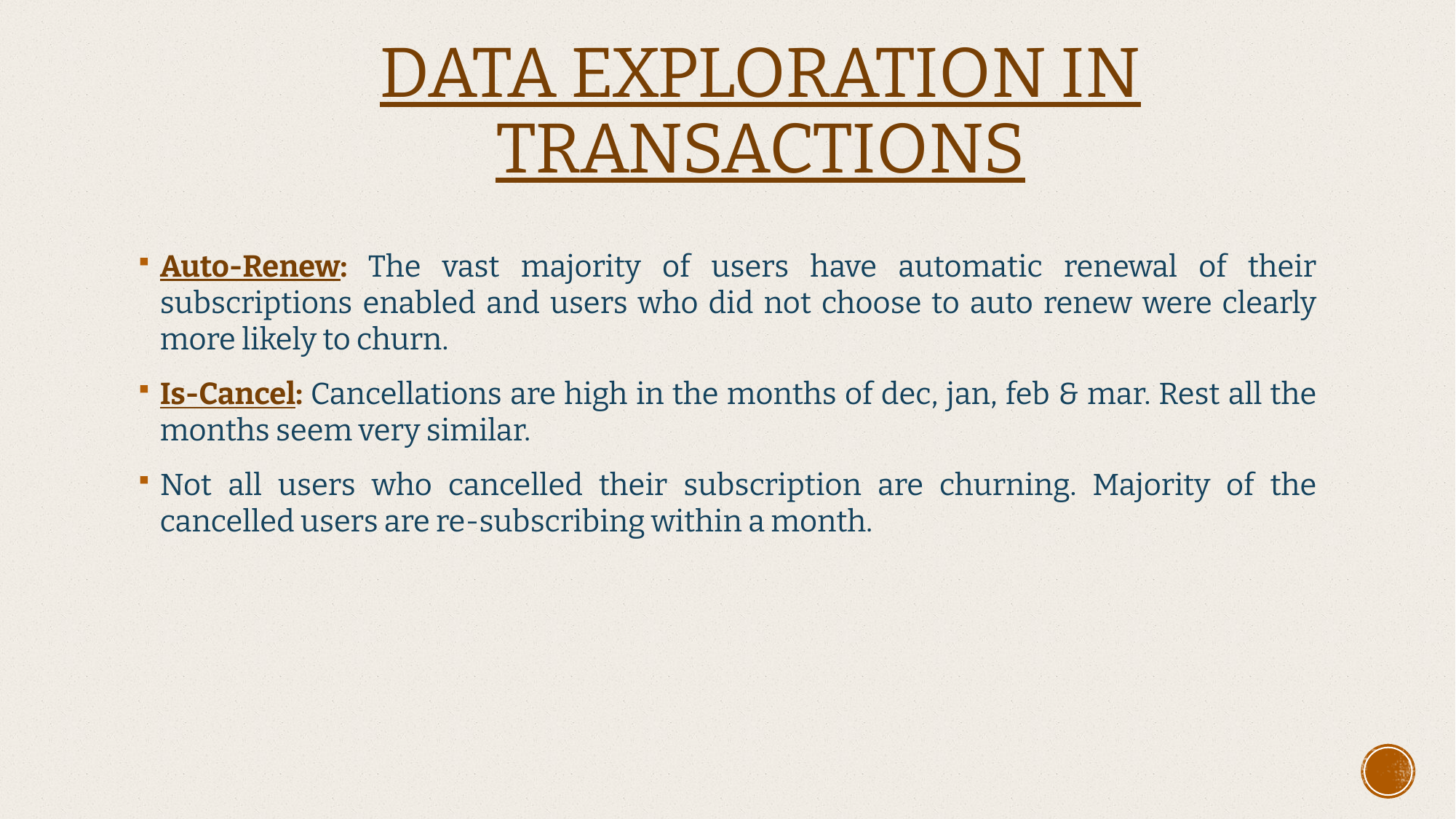

# Data Exploration in Transactions
Auto-Renew: The vast majority of users have automatic renewal of their subscriptions enabled and users who did not choose to auto renew were clearly more likely to churn.
Is-Cancel: Cancellations are high in the months of dec, jan, feb & mar. Rest all the months seem very similar.
Not all users who cancelled their subscription are churning. Majority of the cancelled users are re-subscribing within a month.